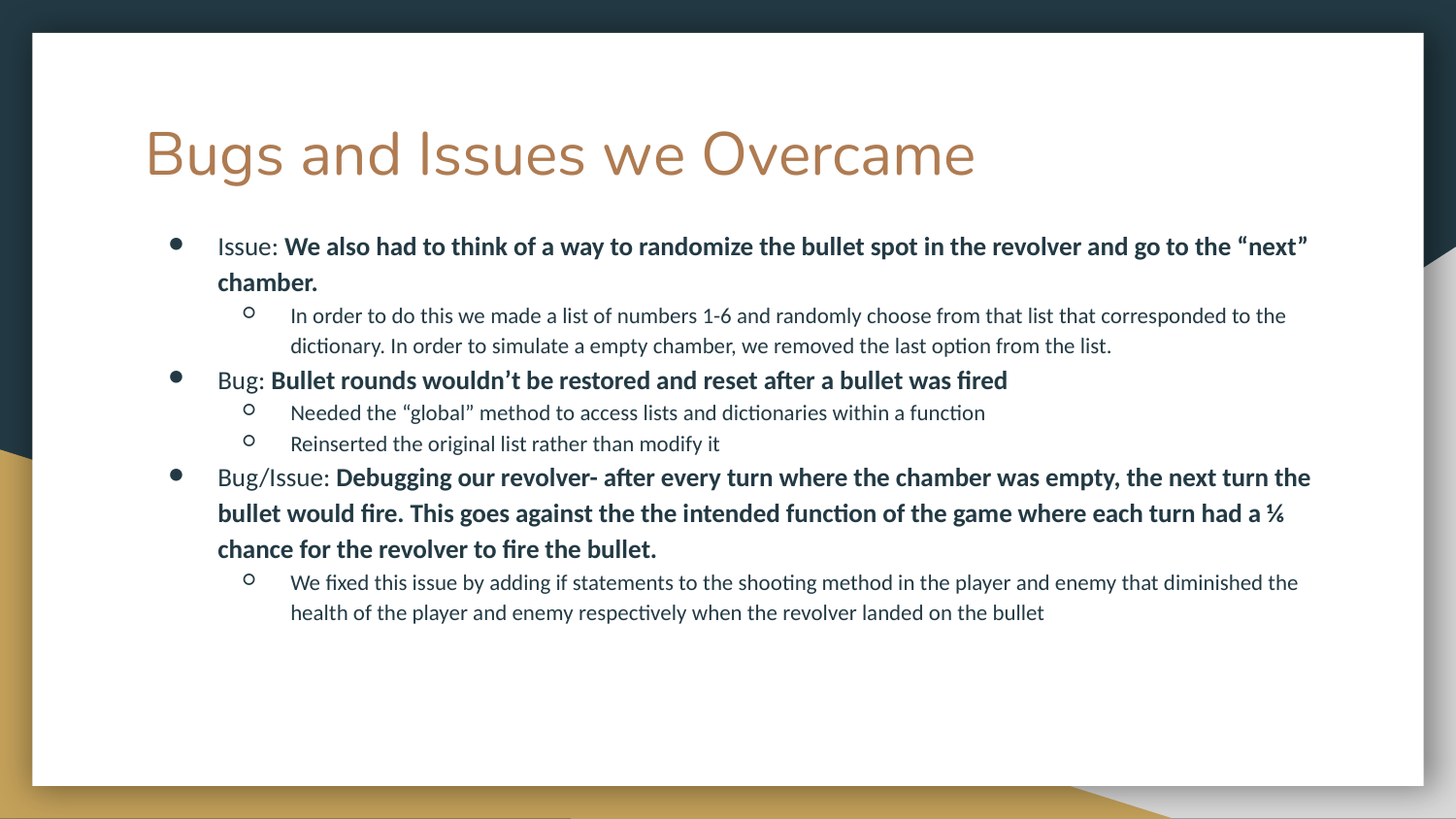

# Bugs and Issues we Overcame
Issue: We also had to think of a way to randomize the bullet spot in the revolver and go to the “next” chamber.
In order to do this we made a list of numbers 1-6 and randomly choose from that list that corresponded to the dictionary. In order to simulate a empty chamber, we removed the last option from the list.
Bug: Bullet rounds wouldn’t be restored and reset after a bullet was fired
Needed the “global” method to access lists and dictionaries within a function
Reinserted the original list rather than modify it
Bug/Issue: Debugging our revolver- after every turn where the chamber was empty, the next turn the bullet would fire. This goes against the the intended function of the game where each turn had a ⅙ chance for the revolver to fire the bullet.
We fixed this issue by adding if statements to the shooting method in the player and enemy that diminished the health of the player and enemy respectively when the revolver landed on the bullet